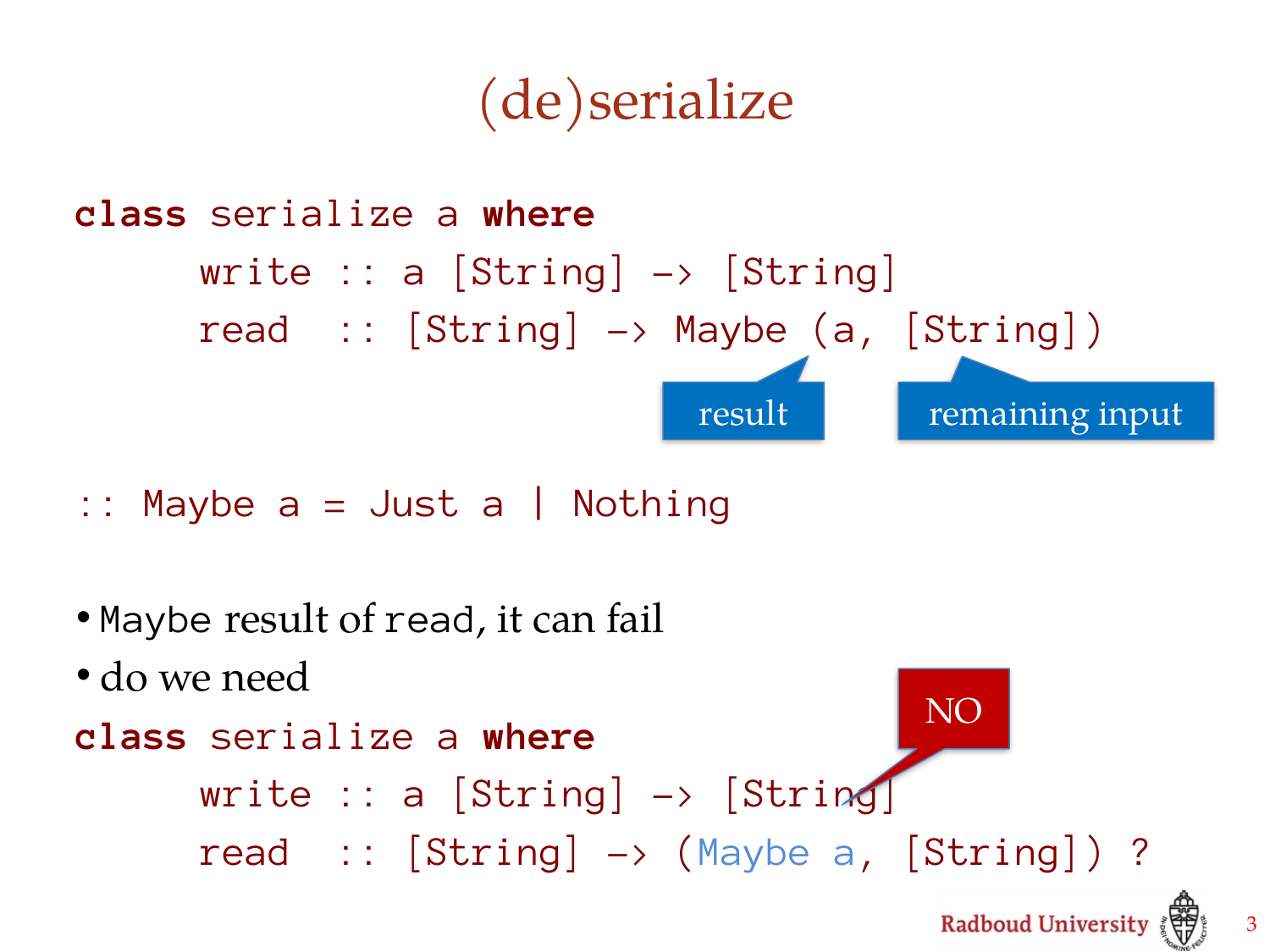

# (de)serialize
class serialize a where
	write :: a [String] -> [String]
	read  :: [String] -> Maybe (a, [String])

:: Maybe a = Just a | Nothing

Maybe result of read, it can fail
do we need
class serialize a where
	write :: a [String] -> [String]
	read  :: [String] -> (Maybe a, [String]) ?
result
remaining input
NO
3